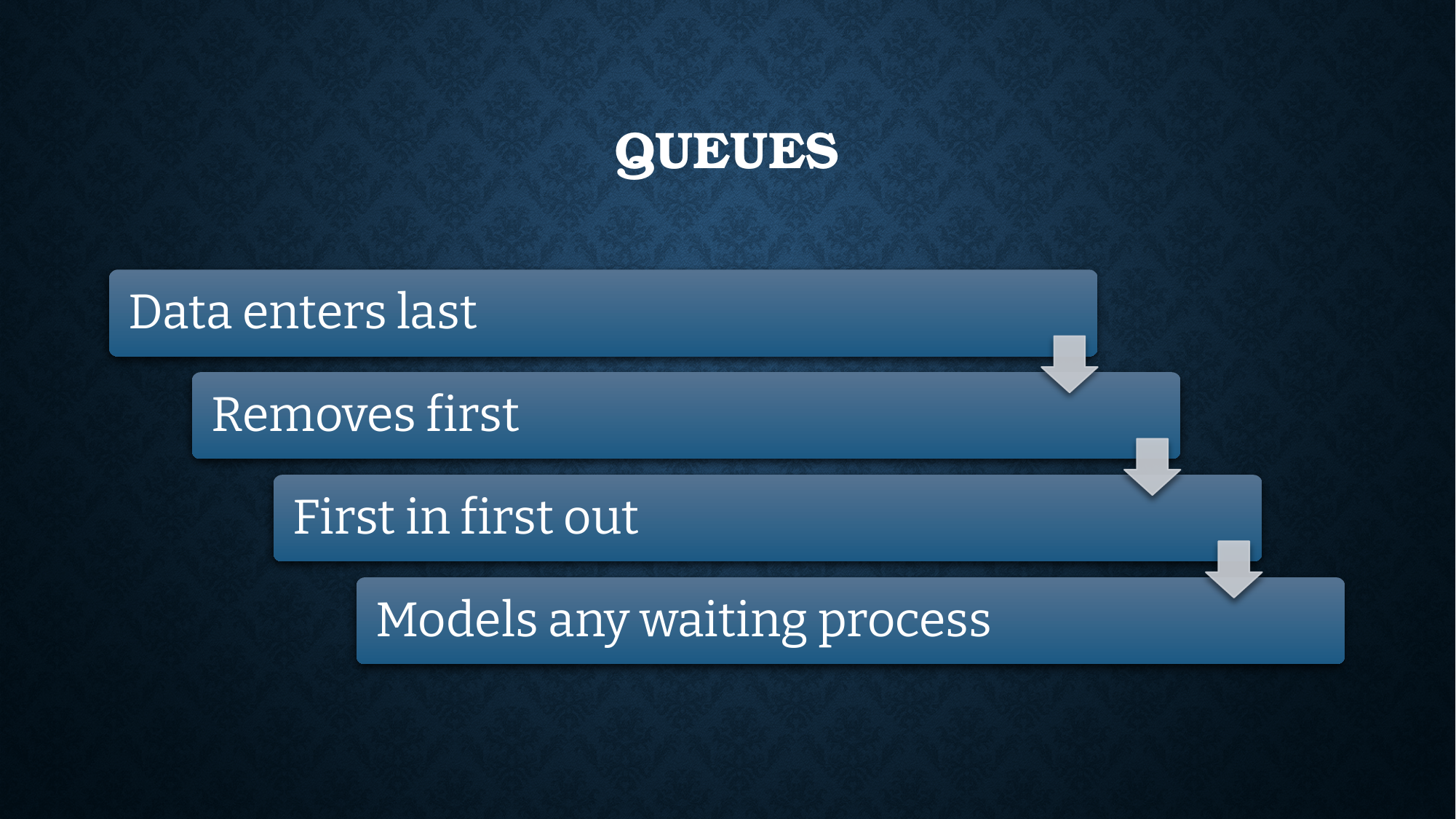

# queues
Data enters last
Removes first
First in first out
Models any waiting process